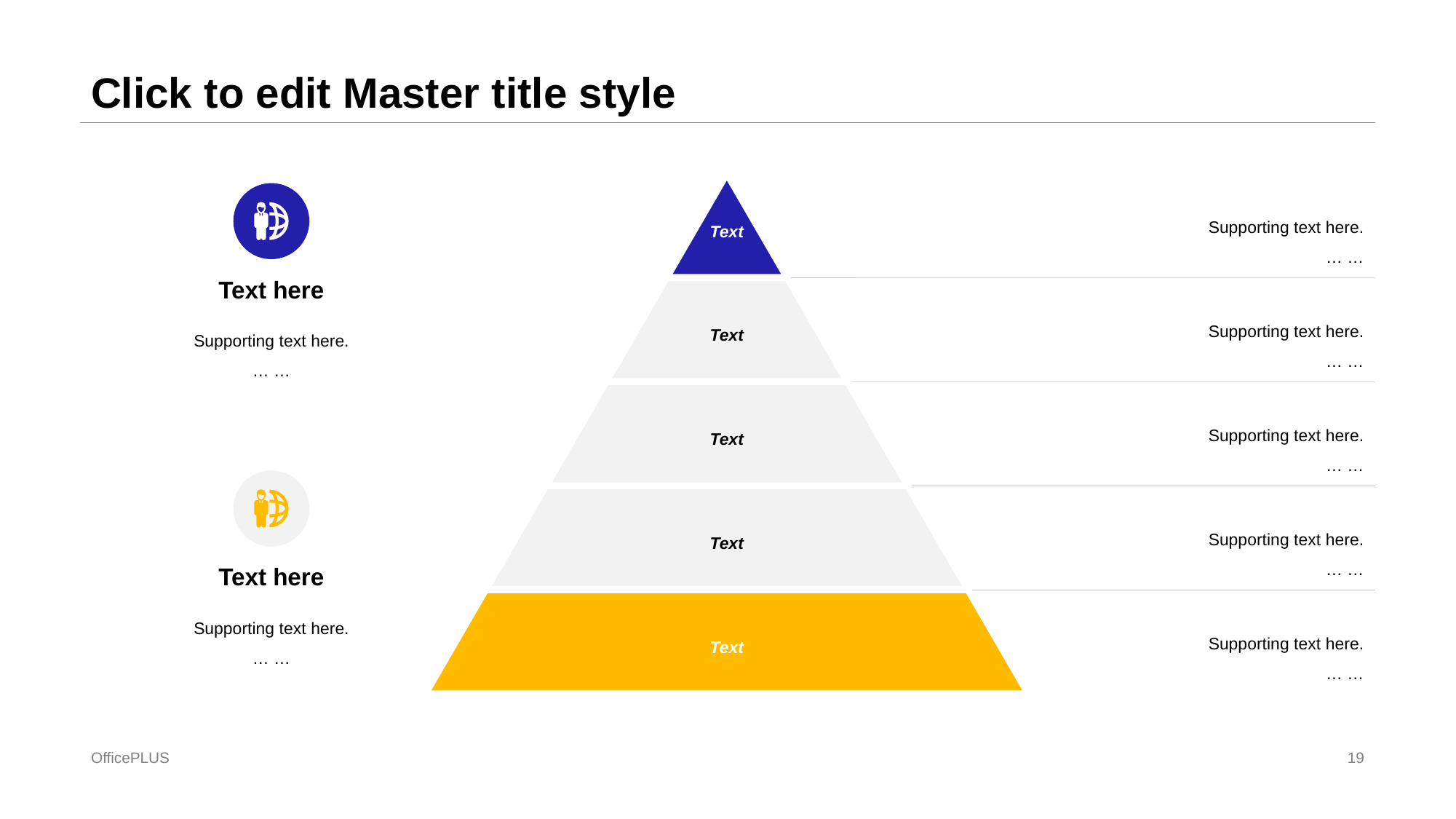

# Click to edit Master title style
Text

Supporting text here.
… …
Text here
Supporting text here.
… …
Text
Supporting text here.
… …
Text
Supporting text here.
… …

Text
Supporting text here.
… …
Text here
Supporting text here.
… …
Text
Supporting text here.
… …
OfficePLUS
19